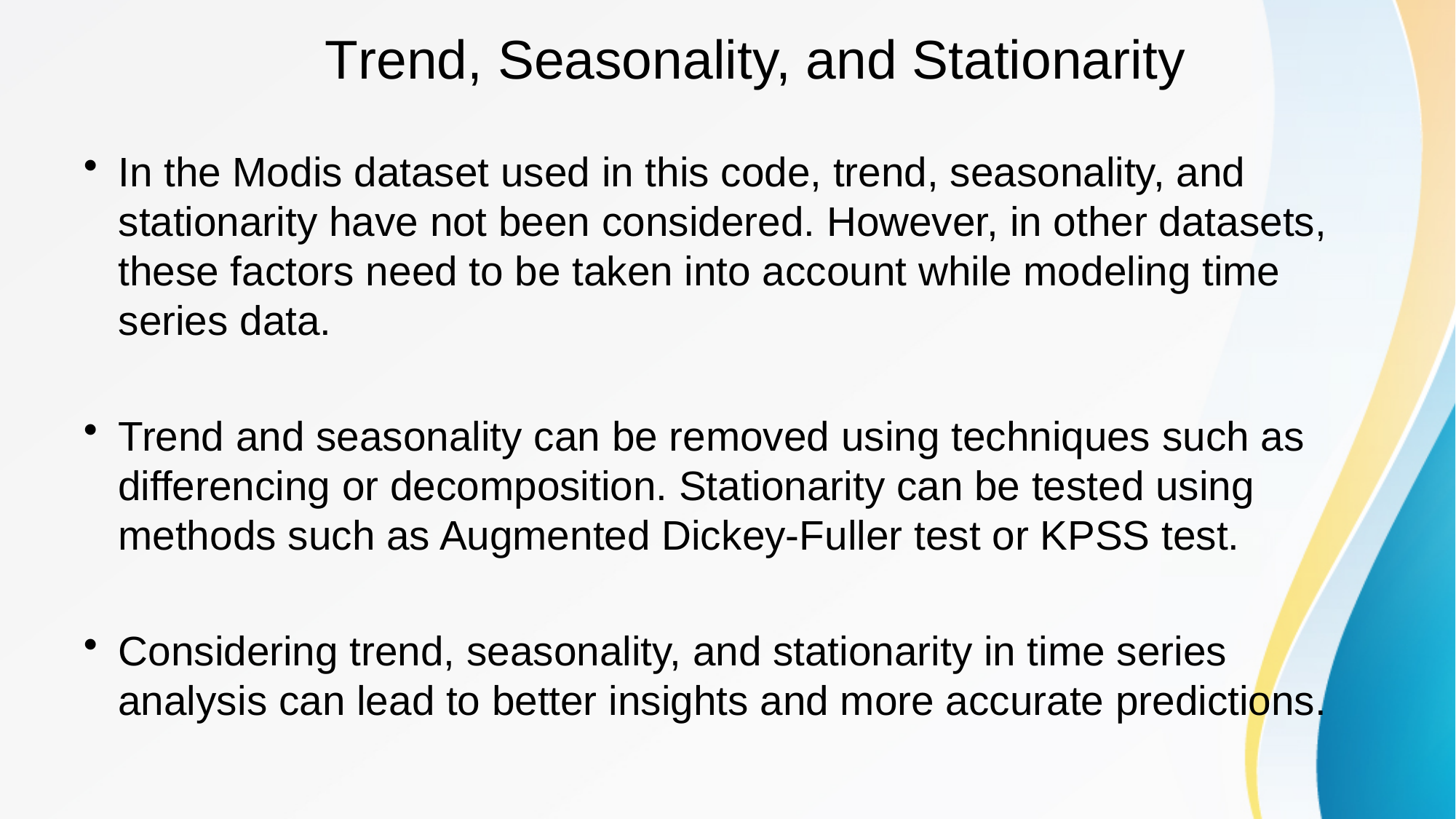

# Trend, Seasonality, and Stationarity
In the Modis dataset used in this code, trend, seasonality, and stationarity have not been considered. However, in other datasets, these factors need to be taken into account while modeling time series data.

Trend and seasonality can be removed using techniques such as differencing or decomposition. Stationarity can be tested using methods such as Augmented Dickey-Fuller test or KPSS test.

Considering trend, seasonality, and stationarity in time series analysis can lead to better insights and more accurate predictions.